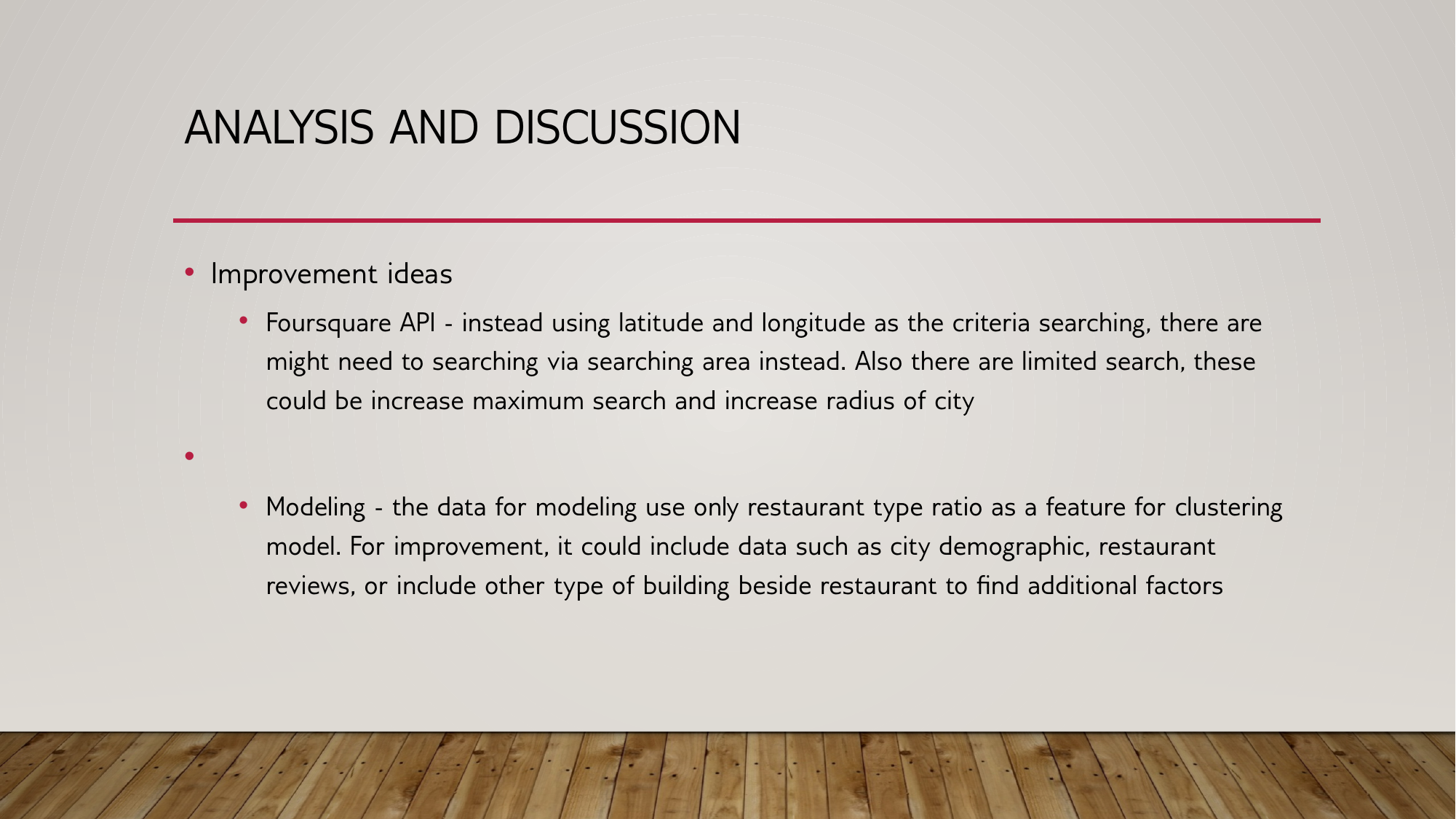

# Analysis and discussion
Improvement ideas
Foursquare API - instead using latitude and longitude as the criteria searching, there are might need to searching via searching area instead. Also there are limited search, these could be increase maximum search and increase radius of city

Modeling - the data for modeling use only restaurant type ratio as a feature for clustering model. For improvement, it could include data such as city demographic, restaurant reviews, or include other type of building beside restaurant to find additional factors